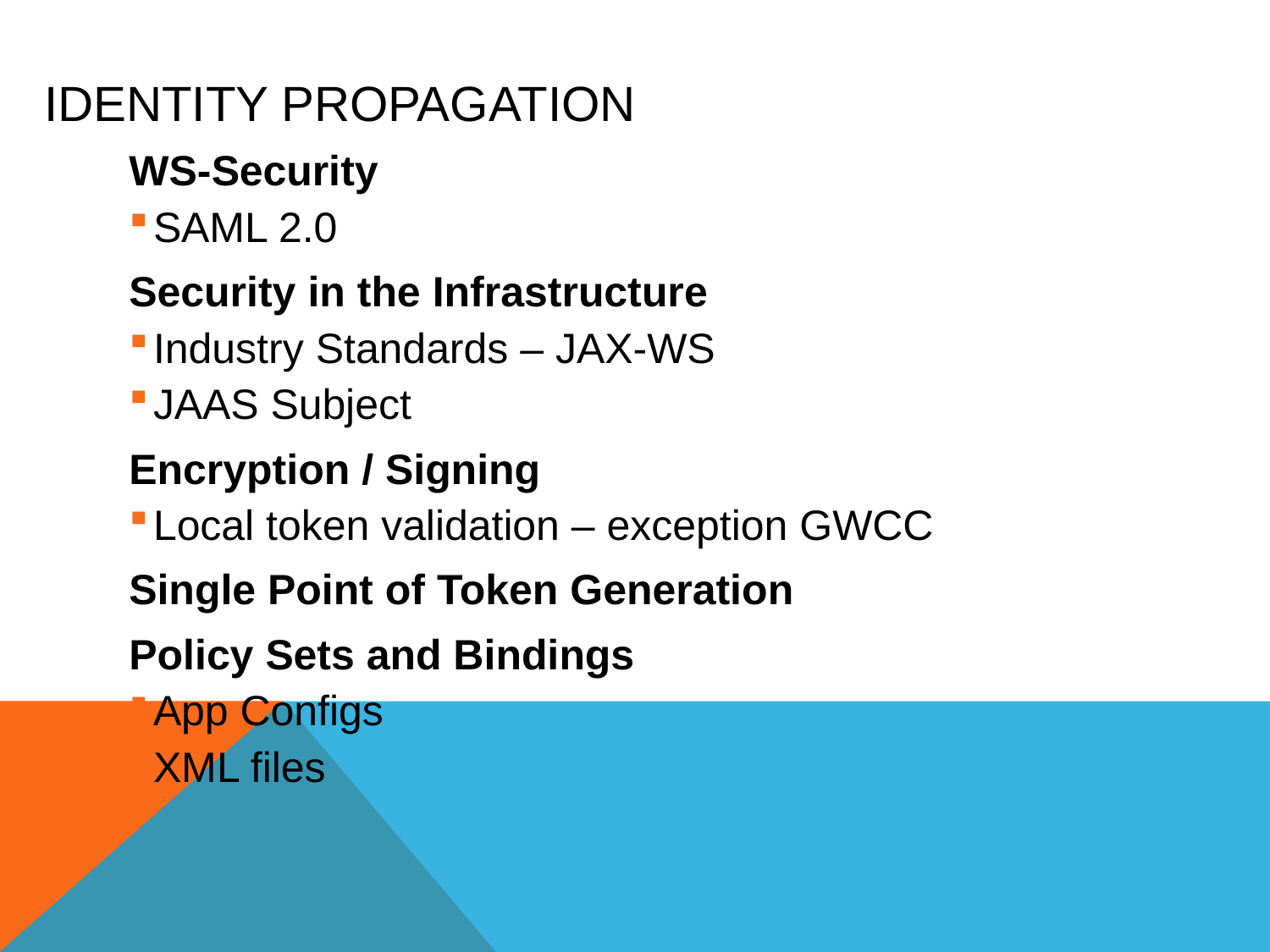

# Identity propagation
WS-Security
SAML 2.0
Security in the Infrastructure
Industry Standards – JAX-WS
JAAS Subject
Encryption / Signing
Local token validation – exception GWCC
Single Point of Token Generation
Policy Sets and Bindings
App Configs
XML files